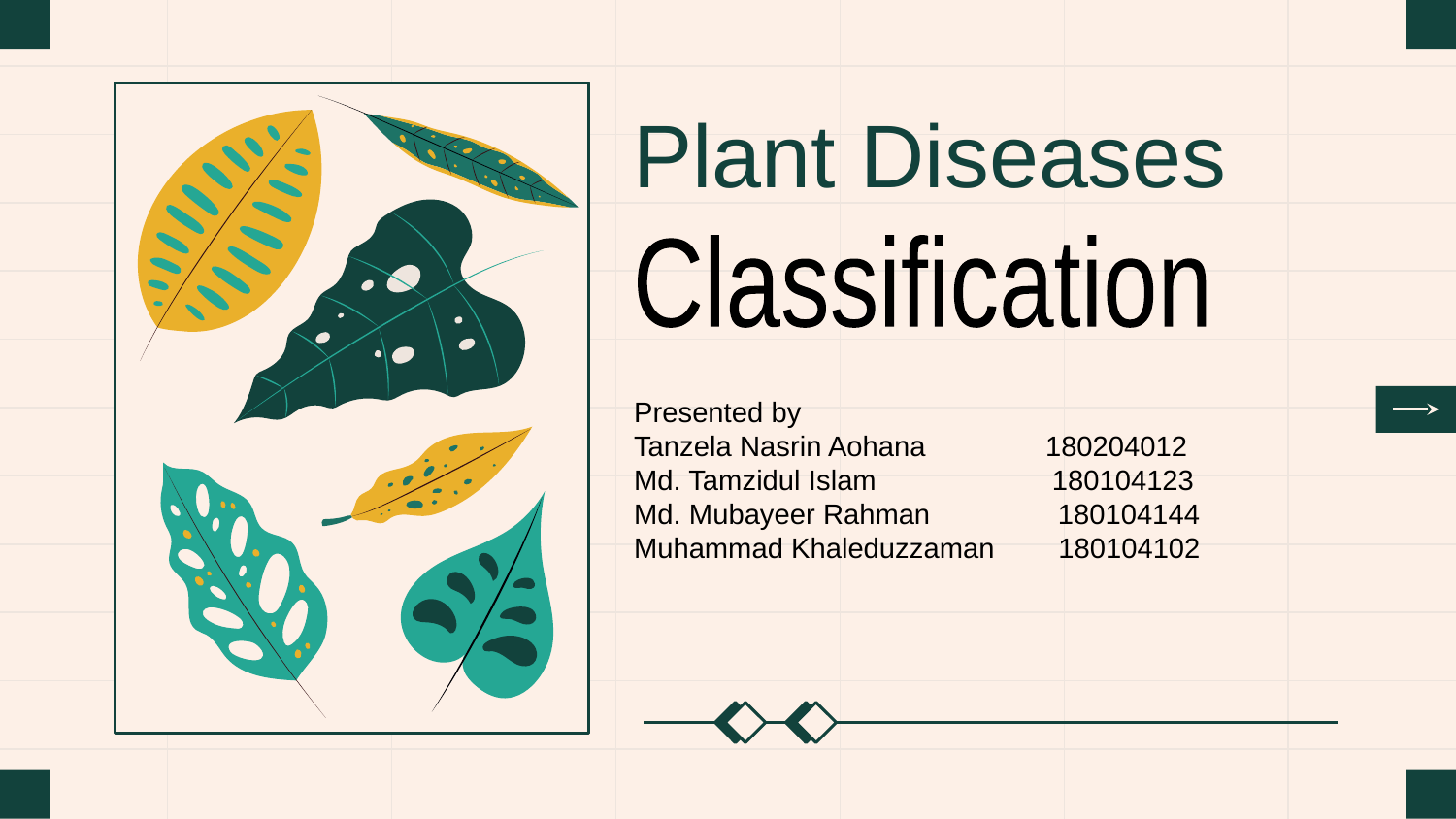

# Plant Diseases

Classification

Presented by
Tanzela Nasrin Aohana               180204012
Md. Tamzidul Islam                      180104123
Md. Mubayeer Rahman                180104144
Muhammad Khaleduzzaman        180104102